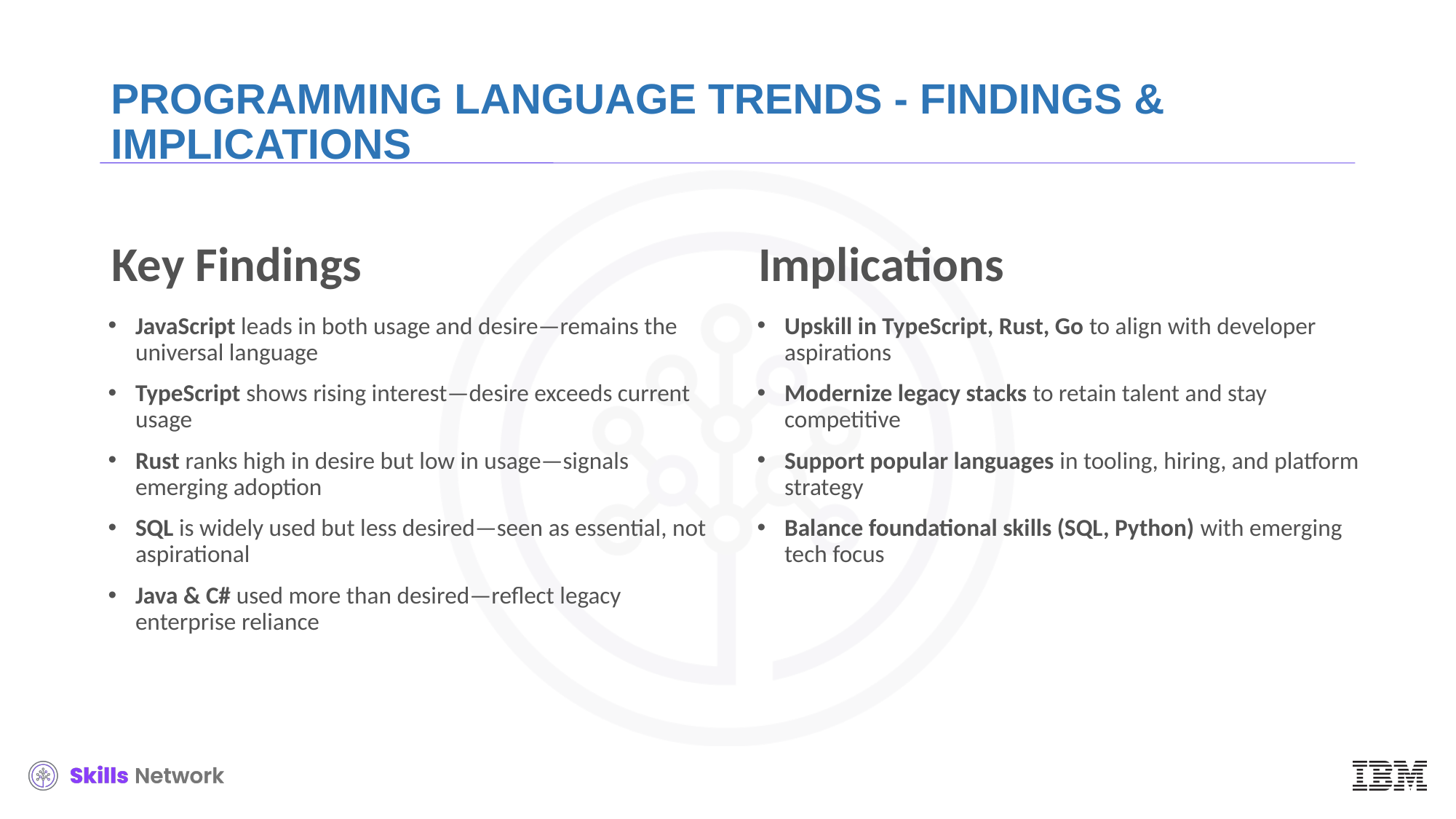

# PROGRAMMING LANGUAGE TRENDS - FINDINGS & IMPLICATIONS
Key Findings
Implications
JavaScript leads in both usage and desire—remains the universal language
TypeScript shows rising interest—desire exceeds current usage
Rust ranks high in desire but low in usage—signals emerging adoption
SQL is widely used but less desired—seen as essential, not aspirational
Java & C# used more than desired—reflect legacy enterprise reliance
Upskill in TypeScript, Rust, Go to align with developer aspirations
Modernize legacy stacks to retain talent and stay competitive
Support popular languages in tooling, hiring, and platform strategy
Balance foundational skills (SQL, Python) with emerging tech focus